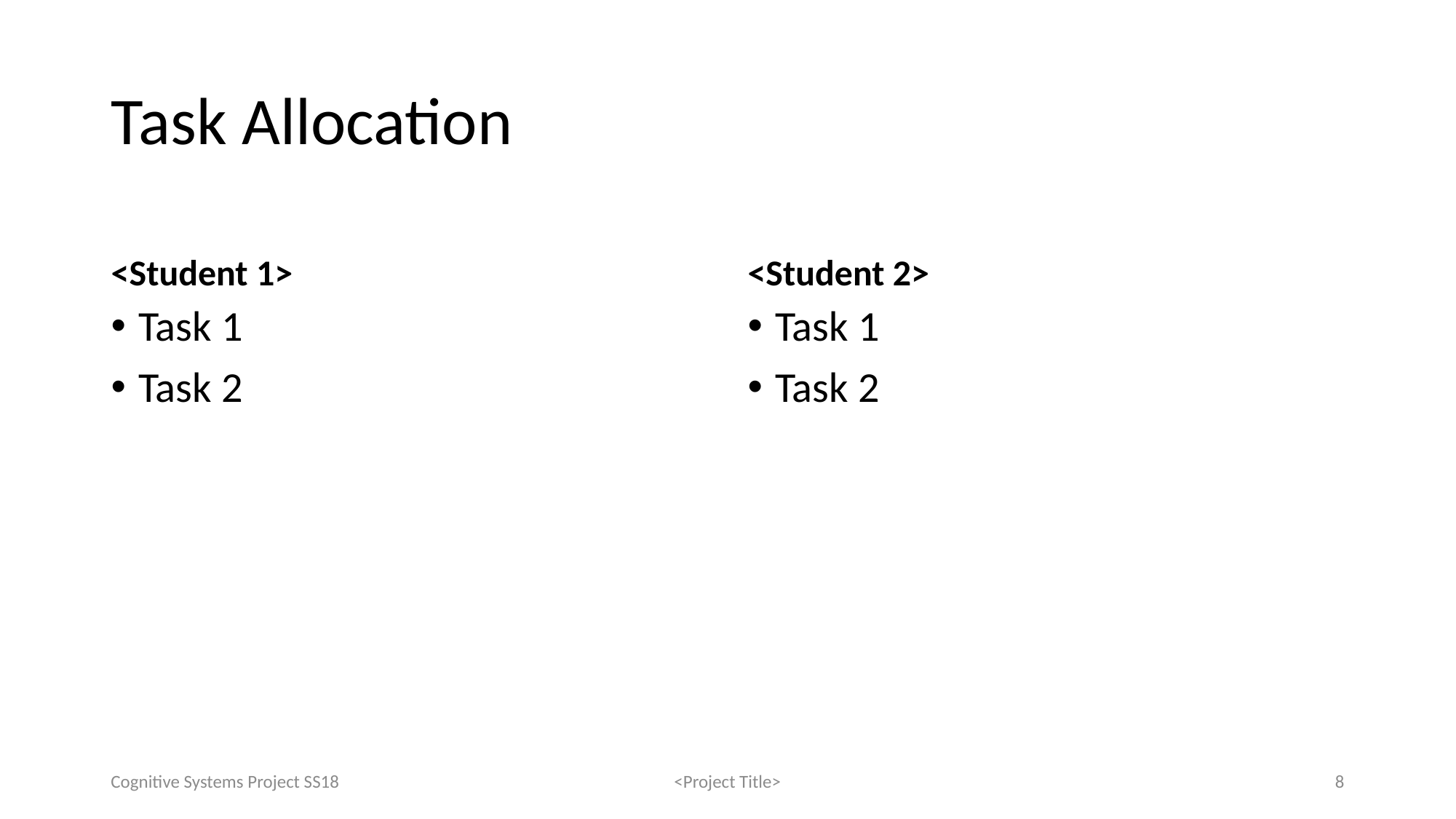

# Task Allocation
<Student 1>
<Student 2>
Task 1
Task 2

Task 1
Task 2

Cognitive Systems Project SS18
<Project Title>
8